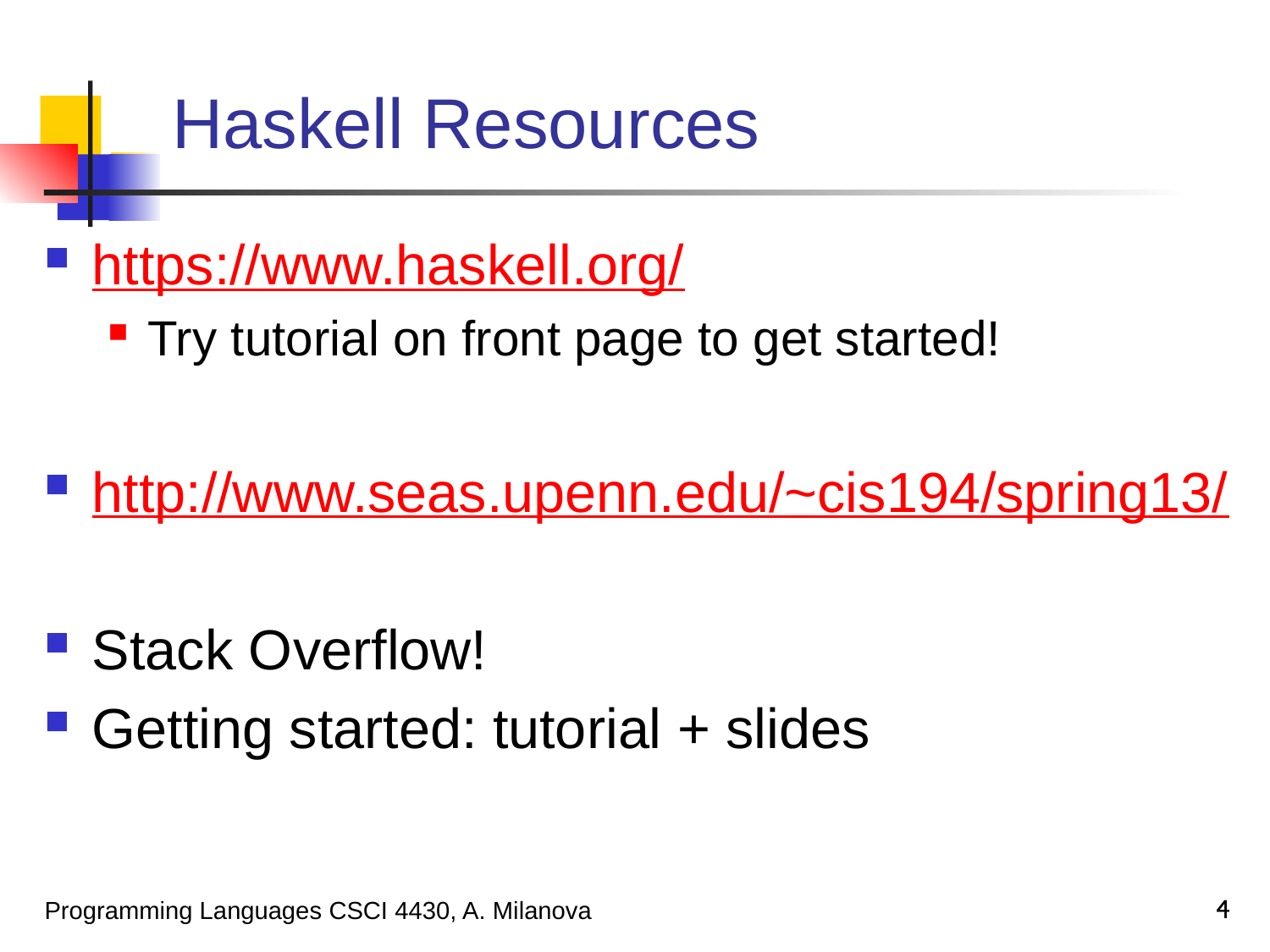

# Haskell Resources
https://www.haskell.org/
Try tutorial on front page to get started!

http://www.seas.upenn.edu/~cis194/spring13/

Stack Overflow!
Getting started: tutorial + slides

4
Programming Languages CSCI 4430, A. Milanova